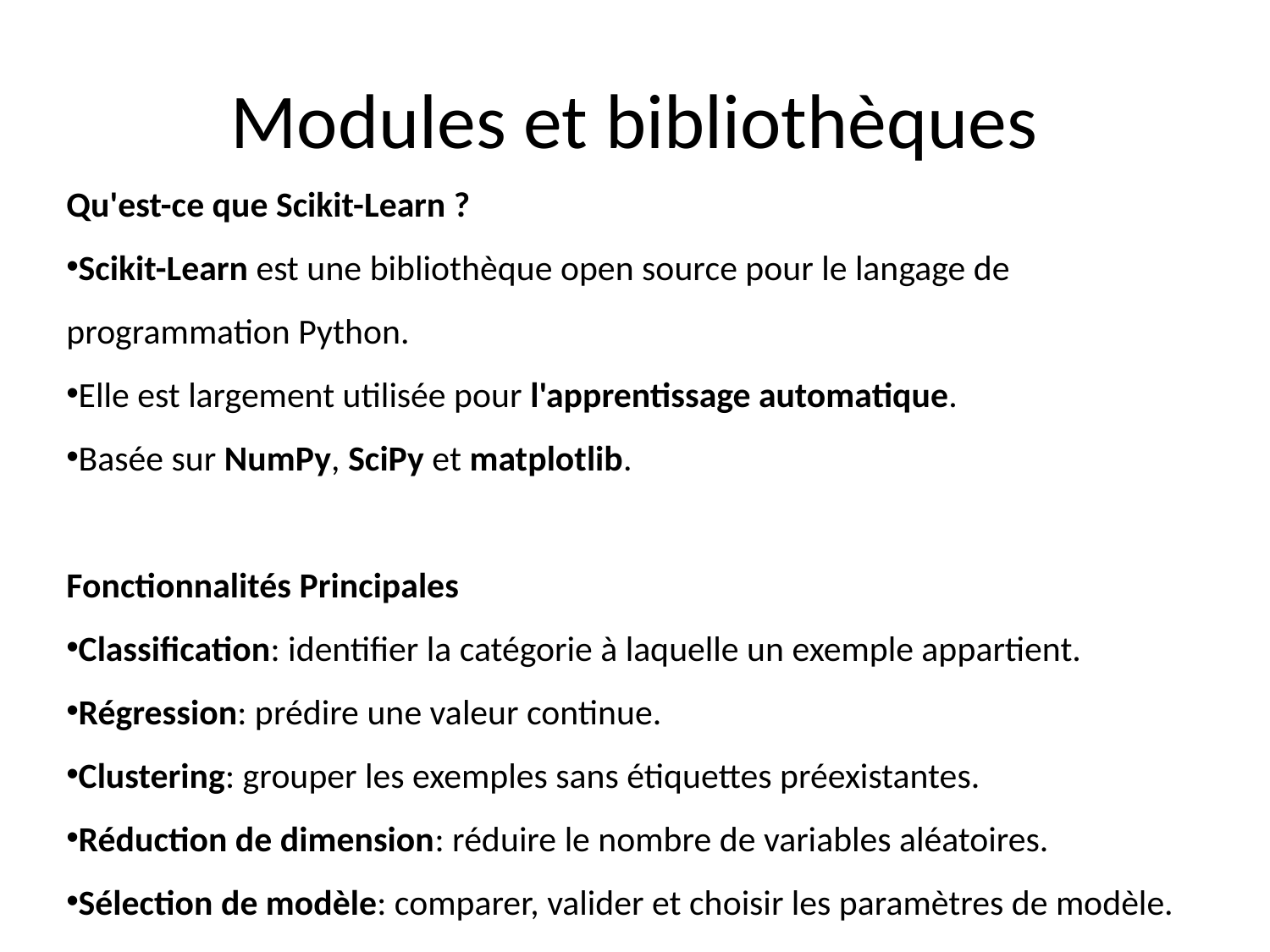

# Modules et bibliothèques
Qu'est-ce que Scikit-Learn ?
Scikit-Learn est une bibliothèque open source pour le langage de programmation Python.
Elle est largement utilisée pour l'apprentissage automatique.
Basée sur NumPy, SciPy et matplotlib.

Fonctionnalités Principales
Classification: identifier la catégorie à laquelle un exemple appartient.
Régression: prédire une valeur continue.
Clustering: grouper les exemples sans étiquettes préexistantes.
Réduction de dimension: réduire le nombre de variables aléatoires.
Sélection de modèle: comparer, valider et choisir les paramètres de modèle.